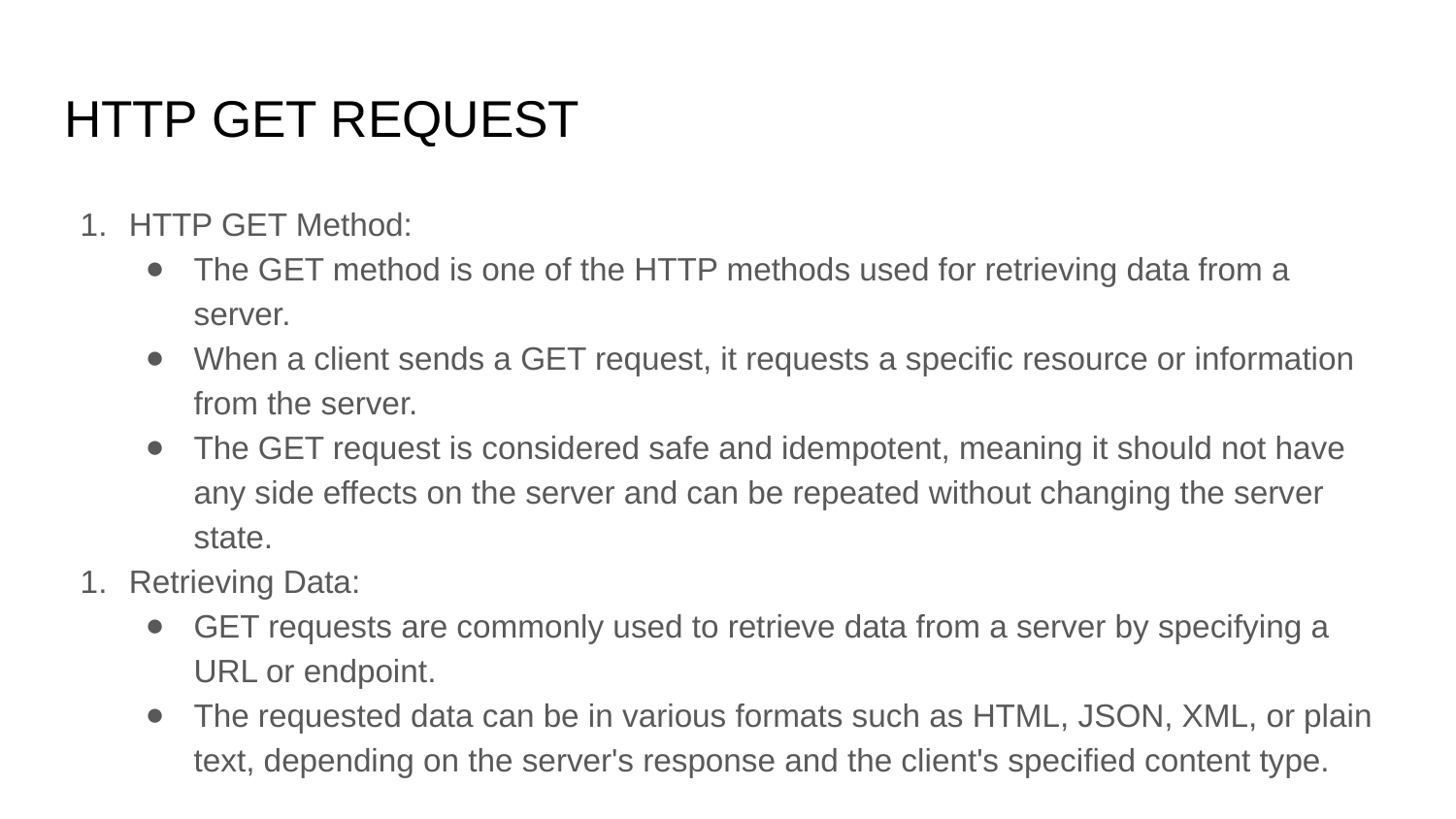

# HTTP GET REQUEST
HTTP GET Method:
The GET method is one of the HTTP methods used for retrieving data from a server.
When a client sends a GET request, it requests a specific resource or information from the server.
The GET request is considered safe and idempotent, meaning it should not have any side effects on the server and can be repeated without changing the server state.
Retrieving Data:
GET requests are commonly used to retrieve data from a server by specifying a URL or endpoint.
The requested data can be in various formats such as HTML, JSON, XML, or plain text, depending on the server's response and the client's specified content type.